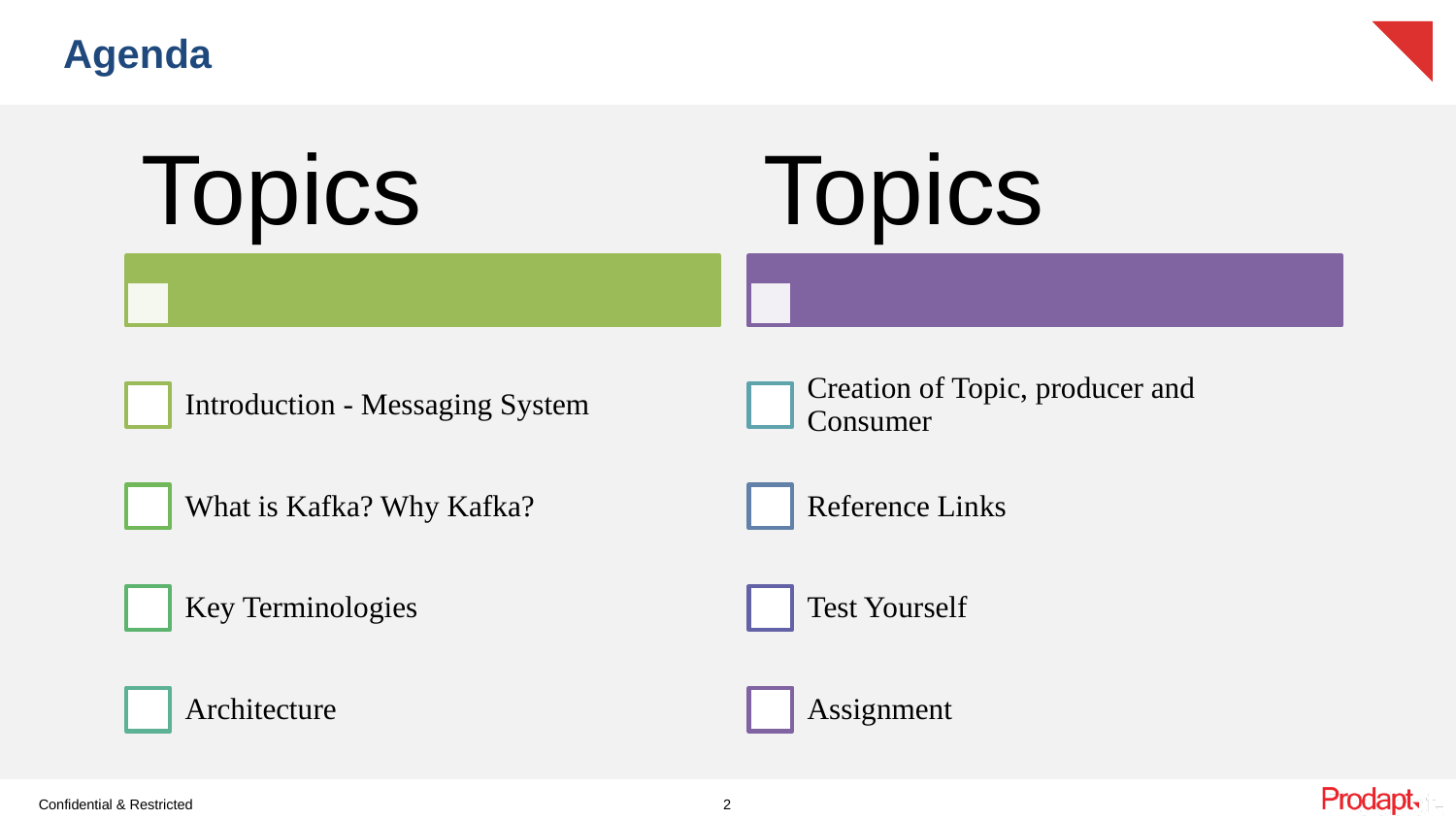

# Agenda
Topics
Introduction - Messaging System
What is Kafka? Why Kafka?
Key Terminologies
Architecture
Topics
Creation of Topic, producer and Consumer
Reference Links
Test Yourself
Assignment
2